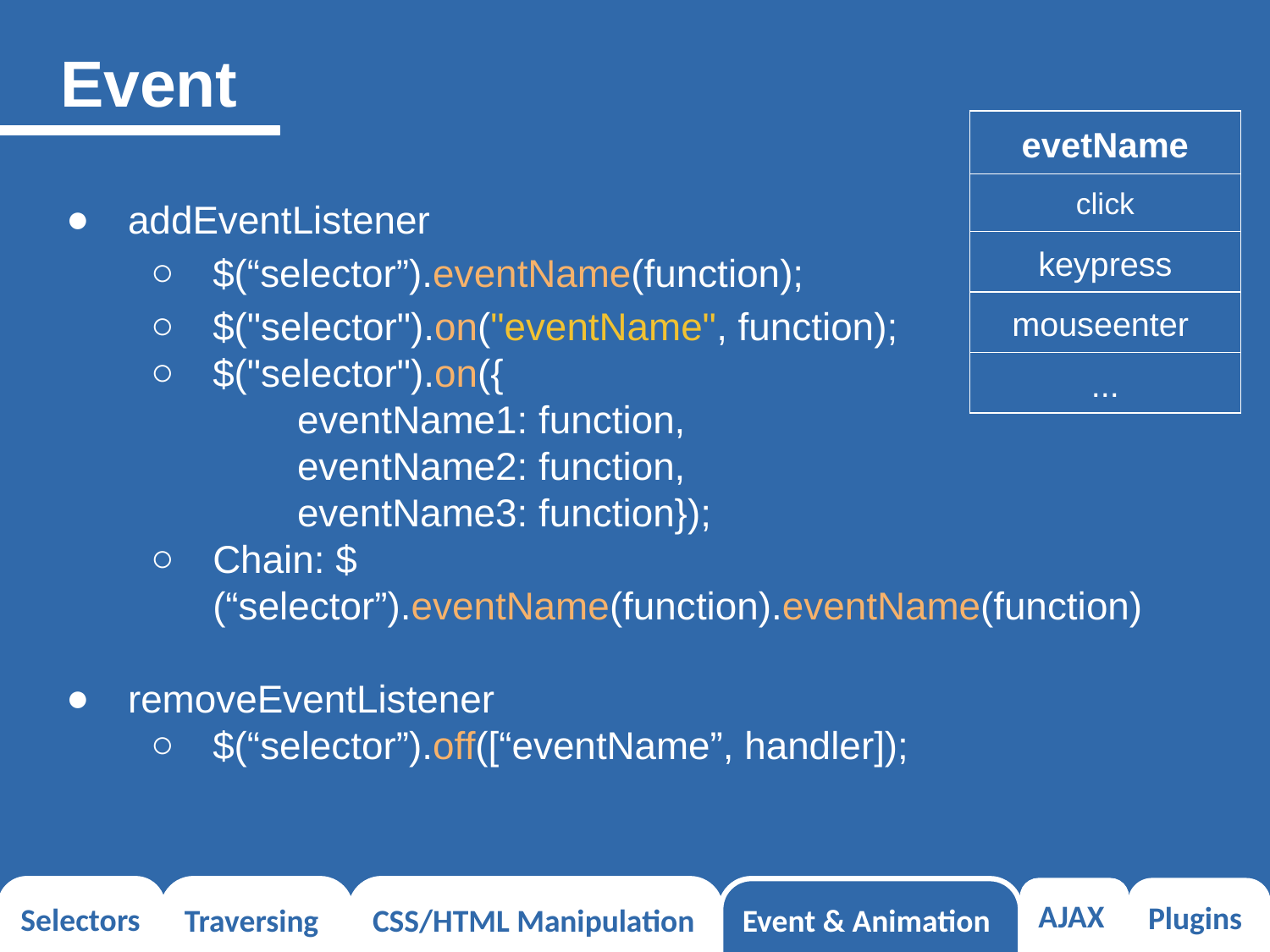

# Event
| evetName |
| --- |
| click |
| keypress |
| mouseenter |
| ... |

addEventListener
$(“selector”).eventName(function);
$("selector").on("eventName", function);
$("selector").on({
eventName1: function,
eventName2: function,
eventName3: function});
Chain: $(“selector”).eventName(function).eventName(function)

removeEventListener
$(“selector”).off([“eventName”, handler]);

Selectors
Traversing
CSS/HTML Manipulation
Event & Animation
AJAX
Plugins